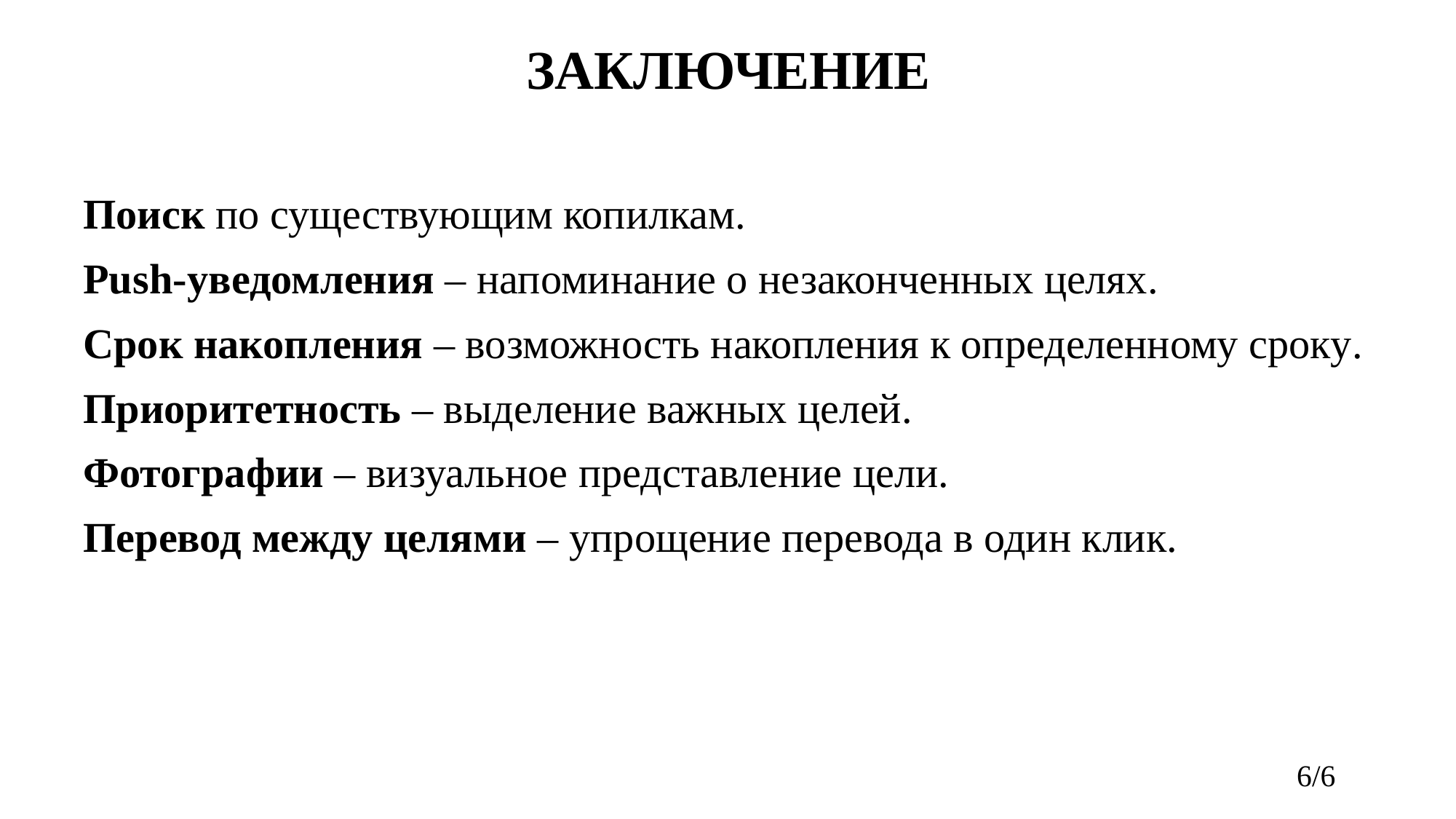

Заключение
Поиск по существующим копилкам.
Push-уведомления – напоминание о незаконченных целях.
Срок накопления – возможность накопления к определенному сроку.
Приоритетность – выделение важных целей.
Фотографии – визуальное представление цели.
Перевод между целями – упрощение перевода в один клик.
6/6